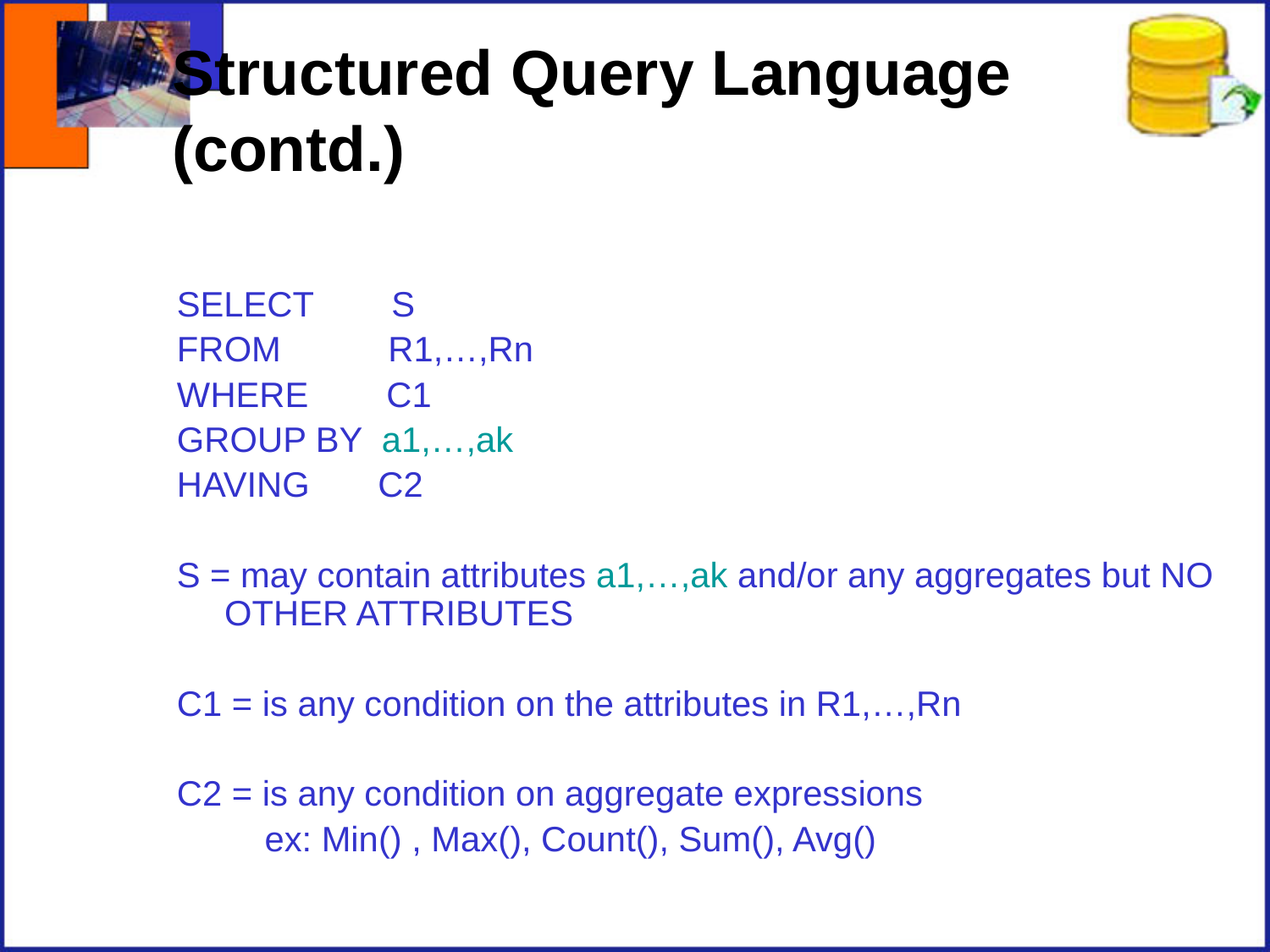

Structured Query Language (contd.)
SELECT        S
FROM           R1,…,Rn
WHERE        C1
GROUP BY  a1,…,ak
HAVING       C2

S = may contain attributes a1,…,ak and/or any aggregates but NO OTHER ATTRIBUTES

C1 = is any condition on the attributes in R1,…,Rn

C2 = is any condition on aggregate expressions
         ex: Min() , Max(), Count(), Sum(), Avg()